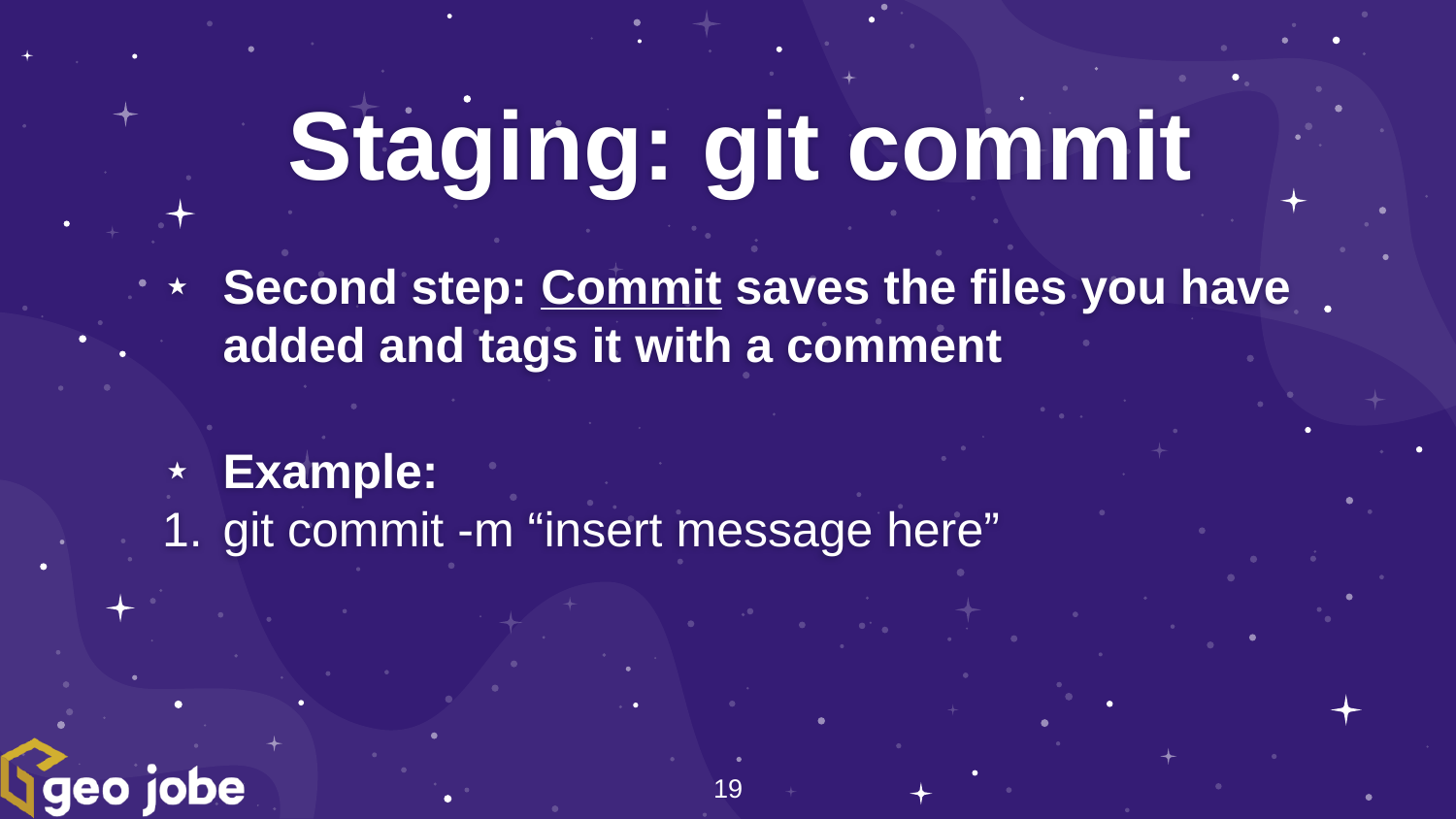

Staging: git commit
Second step: Commit saves the files you have added and tags it with a comment

Example:
git commit -m “insert message here”

19